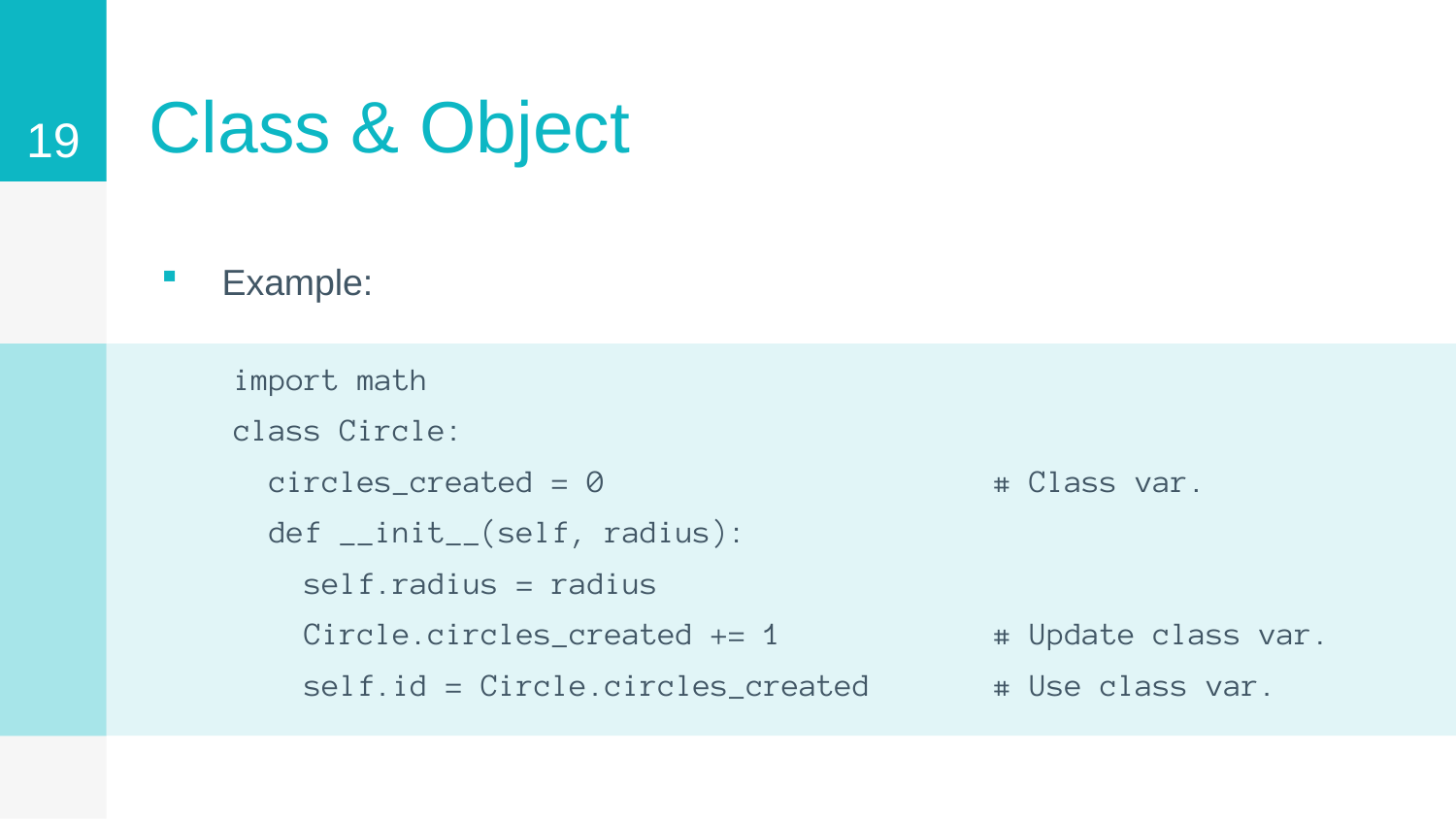

19
# Class & Object
Example:
import math
class Circle:
  circles_created = 0                      # Class var.
  def __init__(self, radius):
    self.radius = radius
    Circle.circles_created += 1            # Update class var.
    self.id = Circle.circles_created       # Use class var.